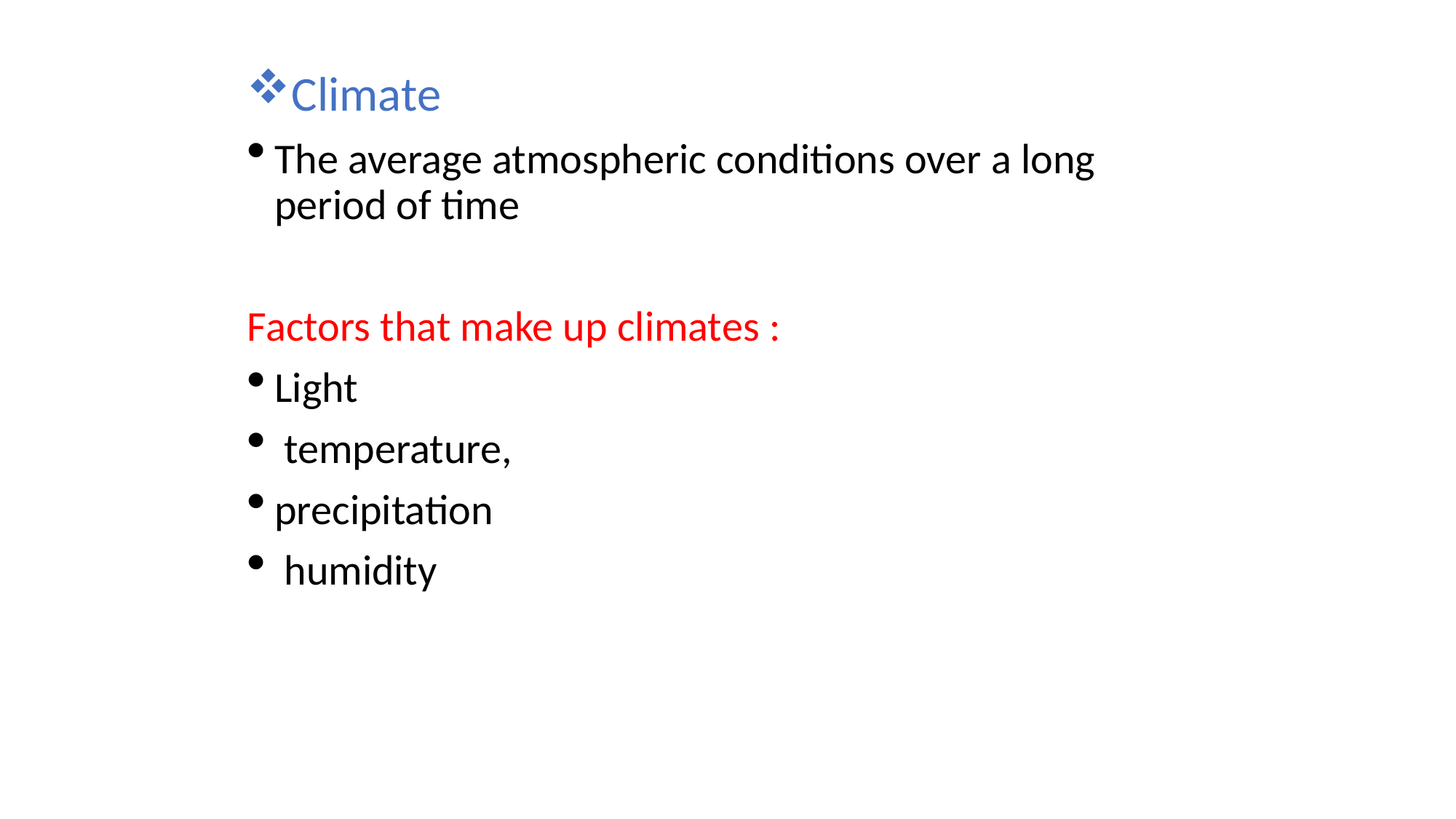

Climate
The average atmospheric conditions over a long period of time

Factors that make up climates :
Light
 temperature,
precipitation
 humidity